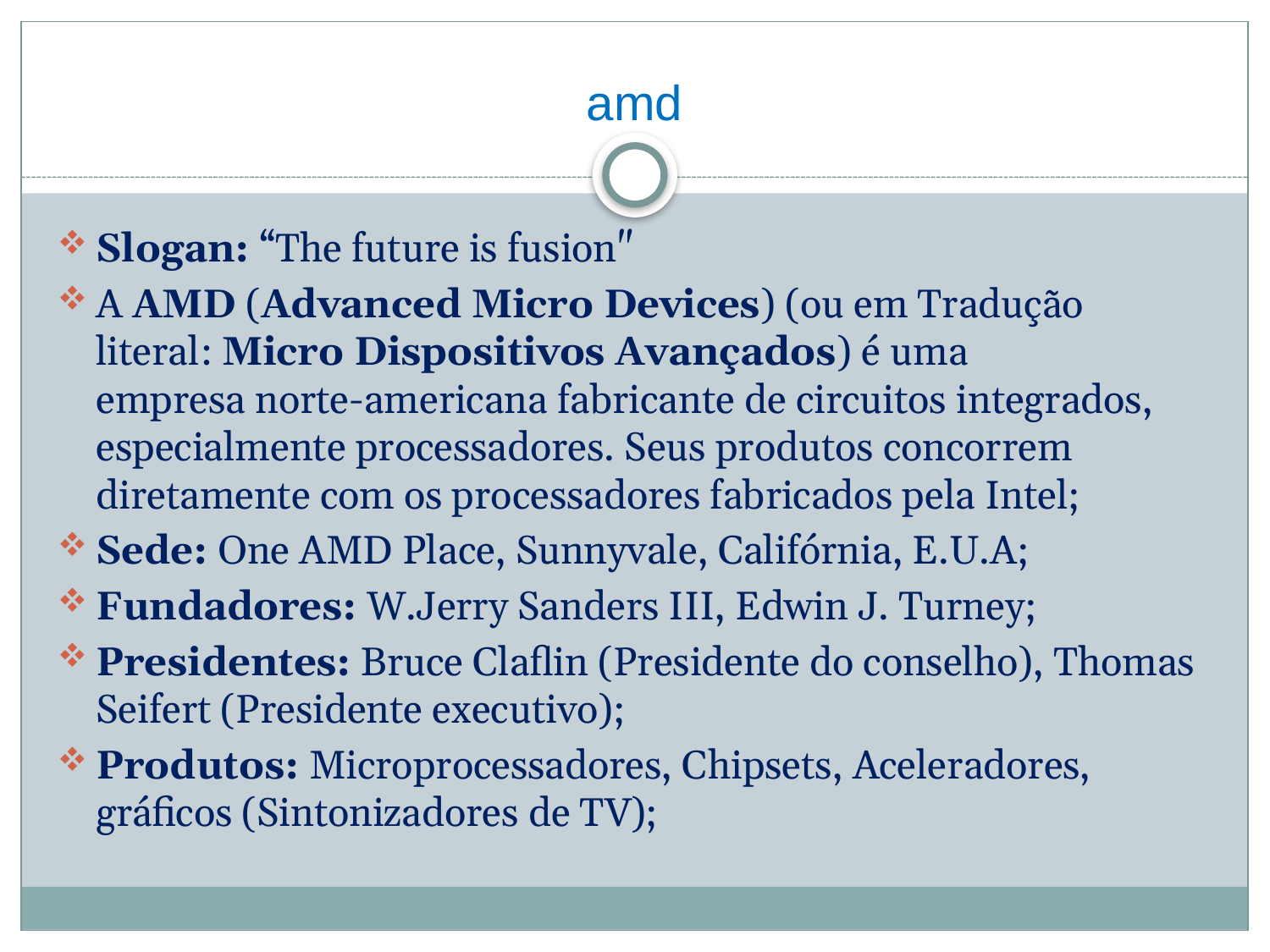

# amd
Slogan: “The future is fusion"
A AMD (Advanced Micro Devices) (ou em Tradução literal: Micro Dispositivos Avançados) é uma empresa norte-americana fabricante de circuitos integrados, especialmente processadores. Seus produtos concorrem diretamente com os processadores fabricados pela Intel;
Sede: One AMD Place, Sunnyvale, Califórnia, E.U.A;
Fundadores: W.Jerry Sanders III, Edwin J. Turney;
Presidentes: Bruce Claflin (Presidente do conselho), Thomas Seifert (Presidente executivo);
Produtos: Microprocessadores, Chipsets, Aceleradores, gráficos (Sintonizadores de TV);